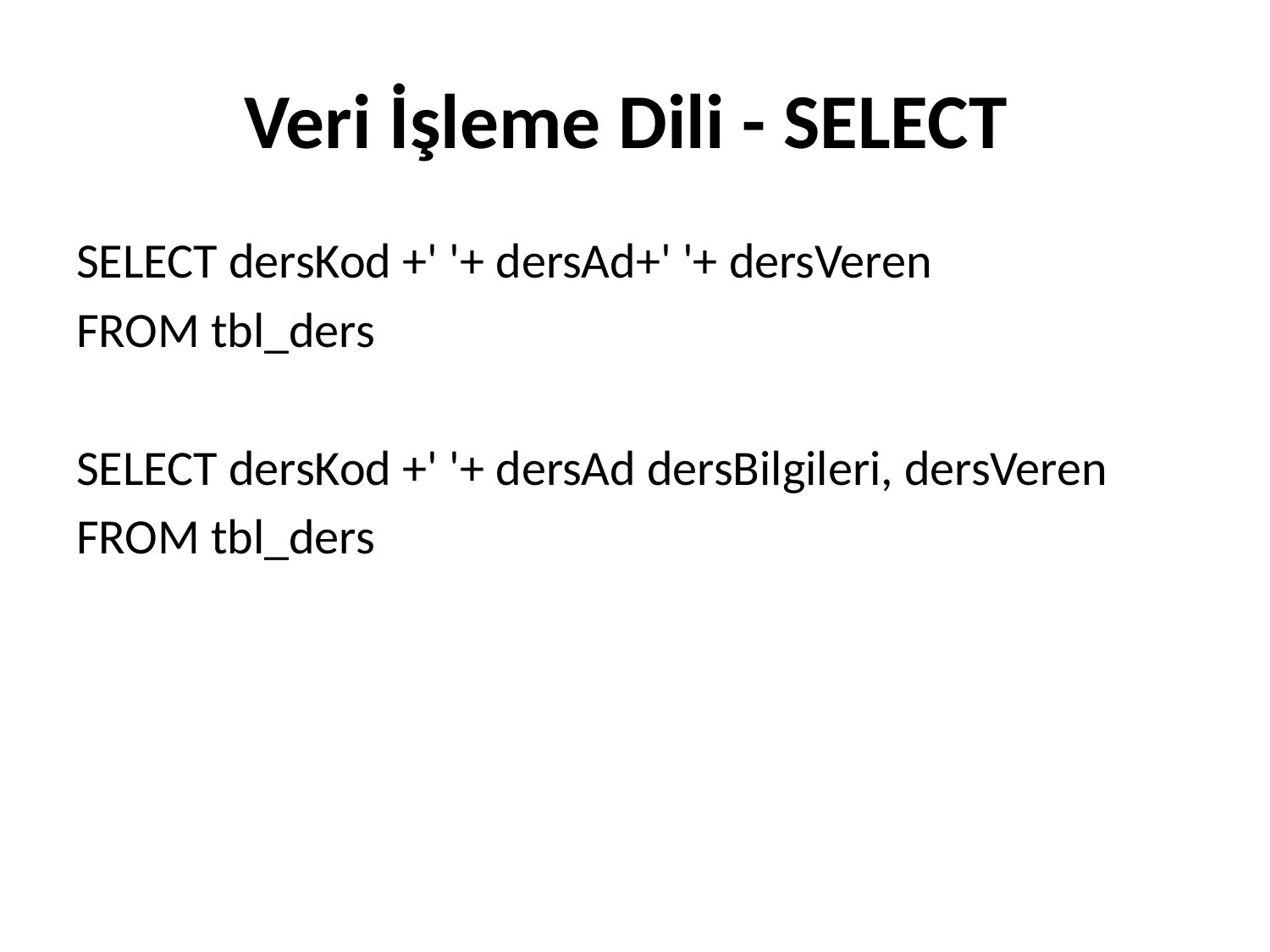

# Veri İşleme Dili - SELECT
SELECT dersKod +' '+ dersAd+' '+ dersVeren
FROM tbl_ders

SELECT dersKod +' '+ dersAd dersBilgileri, dersVeren
FROM tbl_ders